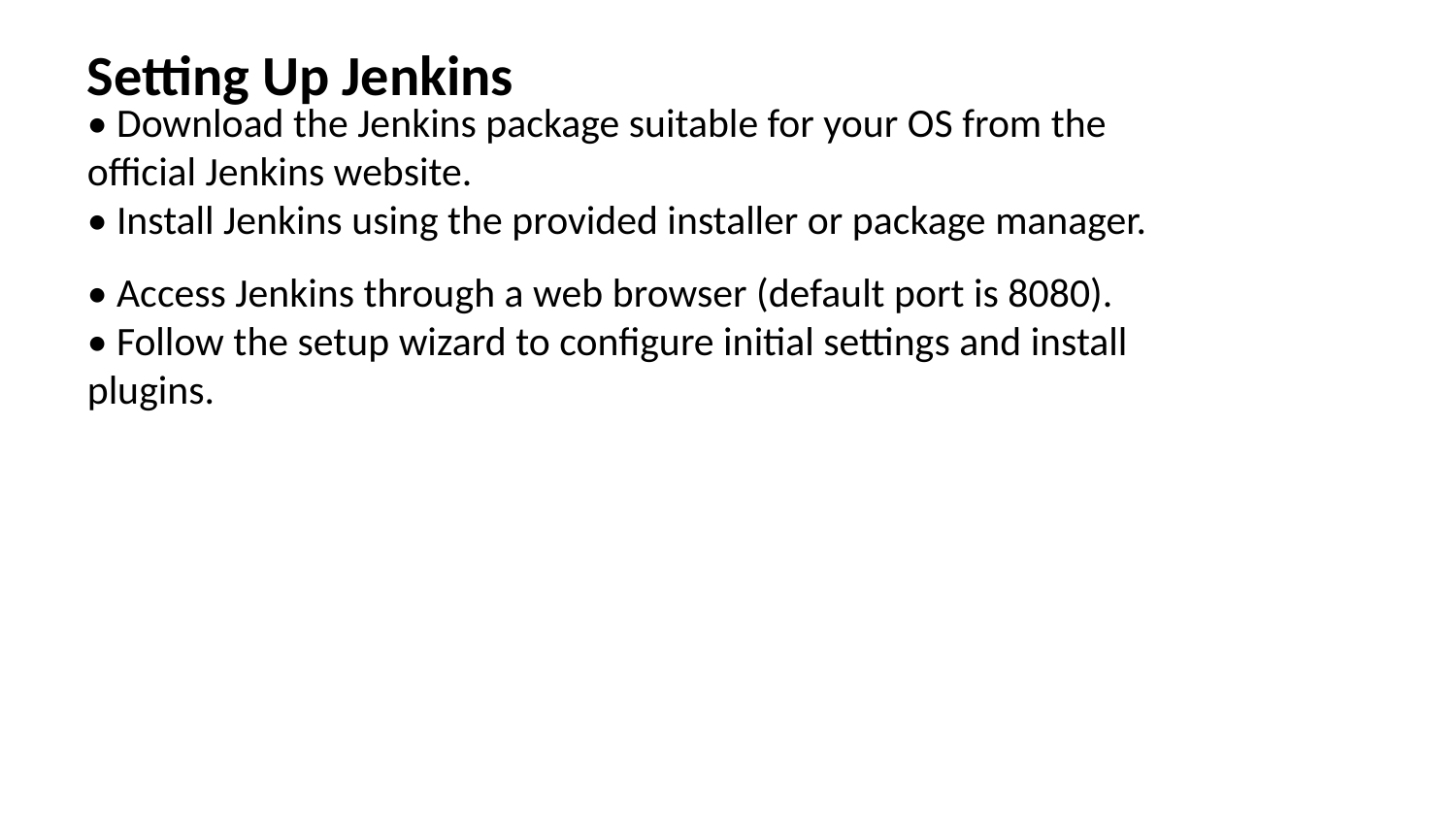

Setting Up Jenkins
• Download the Jenkins package suitable for your OS from the official Jenkins website.
• Install Jenkins using the provided installer or package manager.
• Access Jenkins through a web browser (default port is 8080).
• Follow the setup wizard to configure initial settings and install plugins.